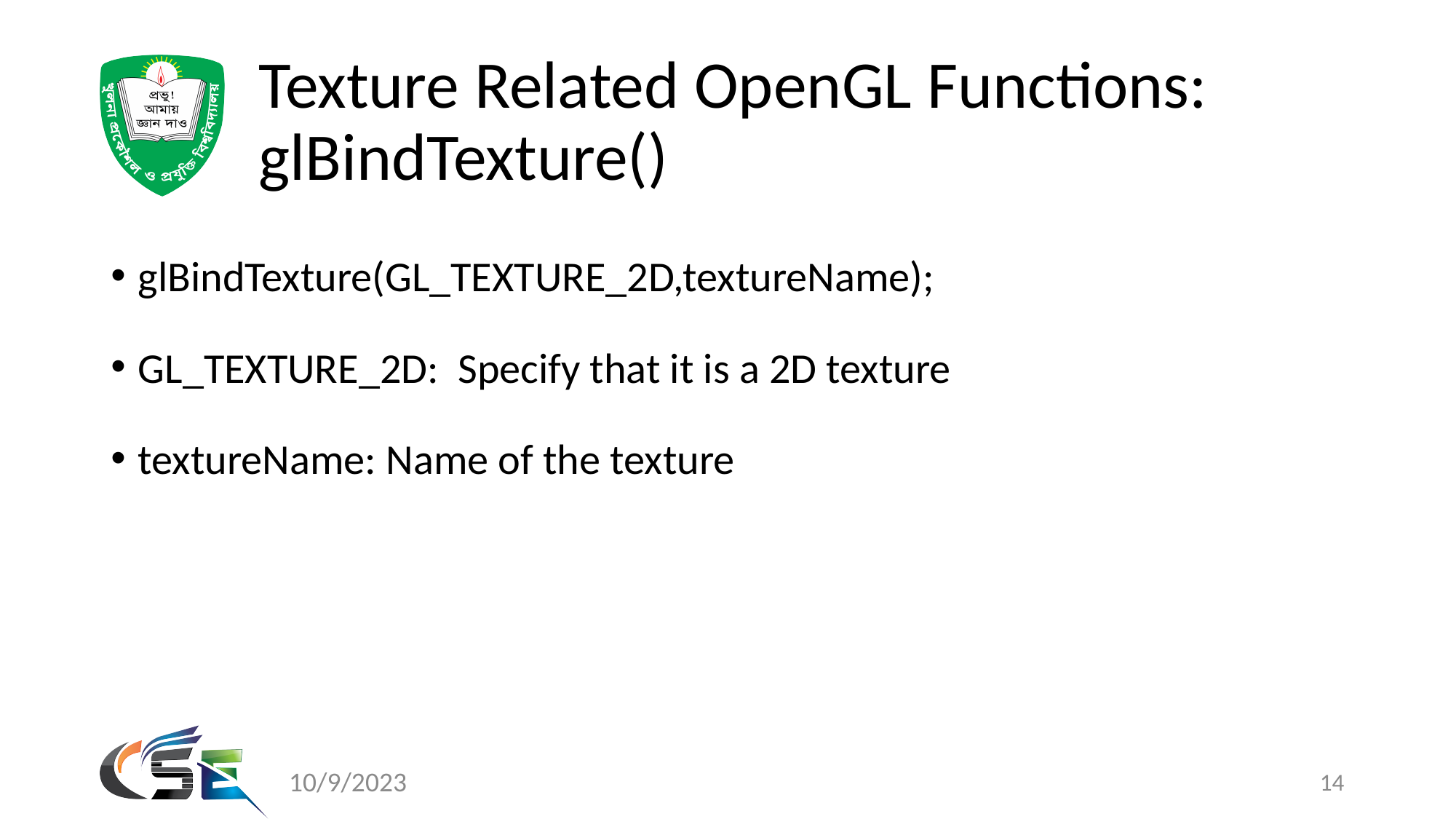

# Texture Related OpenGL Functions: glBindTexture()
glBindTexture(GL_TEXTURE_2D,textureName);
GL_TEXTURE_2D:  Specify that it is a 2D texture
textureName: Name of the texture
10/9/2023
14